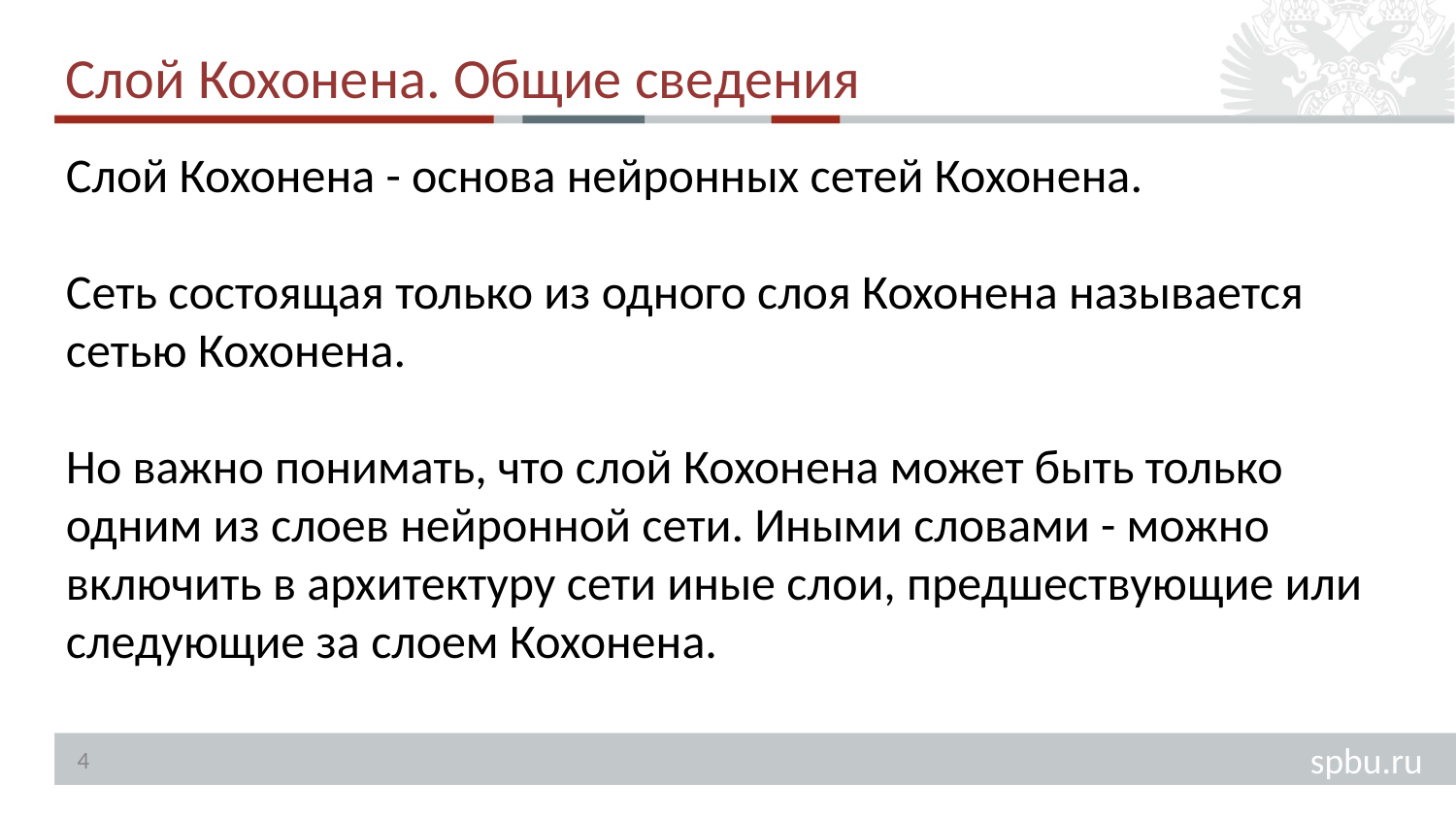

Слой Кохонена. Общие сведения
Слой Кохонена - основа нейронных сетей Кохонена.

Сеть состоящая только из одного слоя Кохонена называется сетью Кохонена.

Но важно понимать, что слой Кохонена может быть только одним из слоев нейронной сети. Иными словами - можно включить в архитектуру сети иные слои, предшествующие или следующие за слоем Кохонена.
4